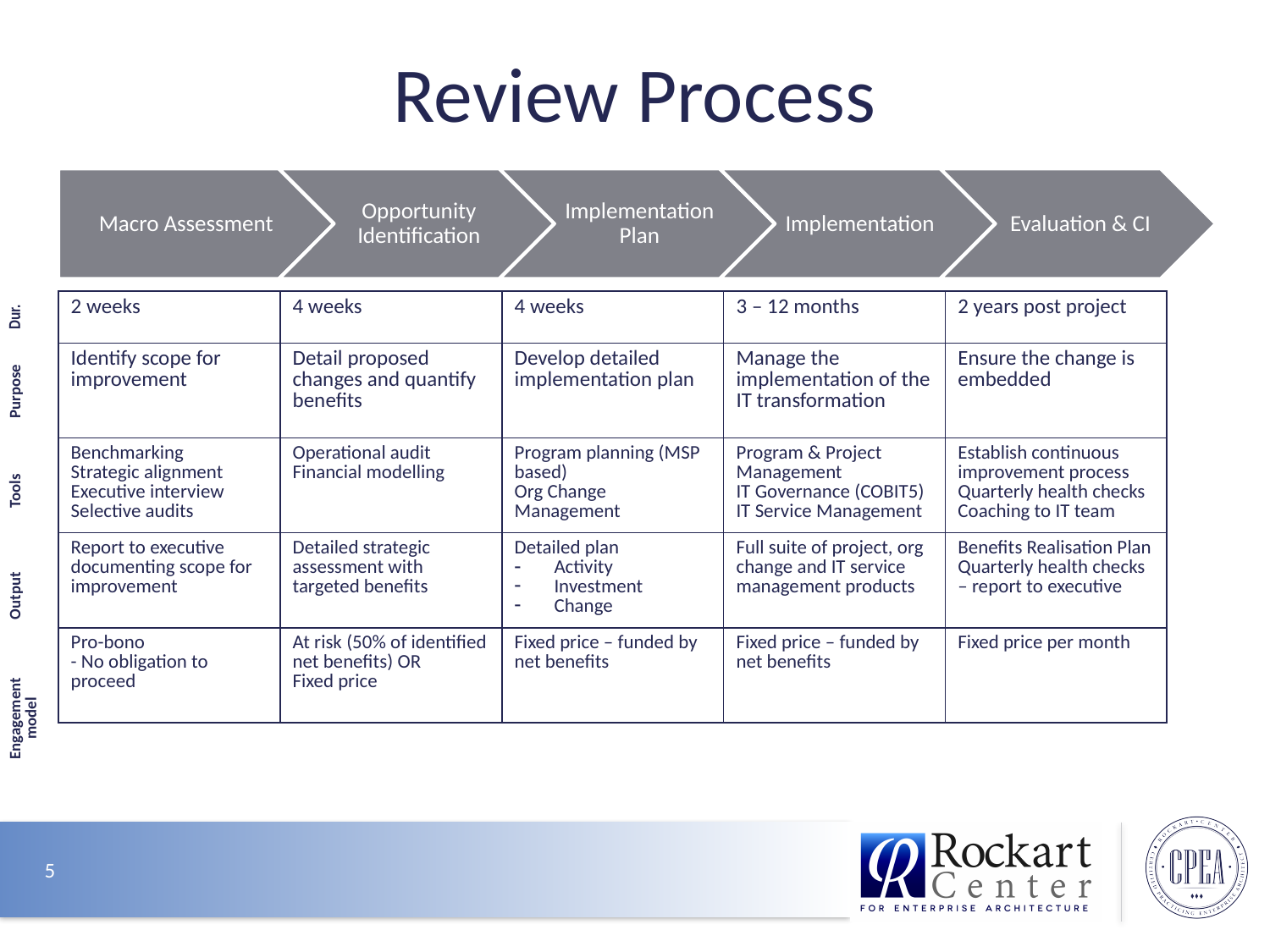

# Review Process
Macro Assessment
Opportunity Identification
Implementation Plan
Implementation
Evaluation & CI
| 2 weeks | 4 weeks | 4 weeks | 3 – 12 months | 2 years post project |
| --- | --- | --- | --- | --- |
| Identify scope for improvement | Detail proposed changes and quantify benefits | Develop detailed implementation plan | Manage the implementation of the IT transformation | Ensure the change is embedded |
| Benchmarking Strategic alignment Executive interview Selective audits | Operational audit Financial modelling | Program planning (MSP based) Org Change Management | Program & Project Management IT Governance (COBIT5) IT Service Management | Establish continuous improvement process Quarterly health checks Coaching to IT team |
| Report to executive documenting scope for improvement | Detailed strategic assessment with targeted benefits | Detailed plan Activity Investment Change | Full suite of project, org change and IT service management products | Benefits Realisation Plan Quarterly health checks – report to executive |
| Pro-bono - No obligation to proceed | At risk (50% of identified net benefits) OR Fixed price | Fixed price – funded by net benefits | Fixed price – funded by net benefits | Fixed price per month |
| Dur. |
| --- |
| Purpose |
| Tools |
| Output |
| Engagement model |
5